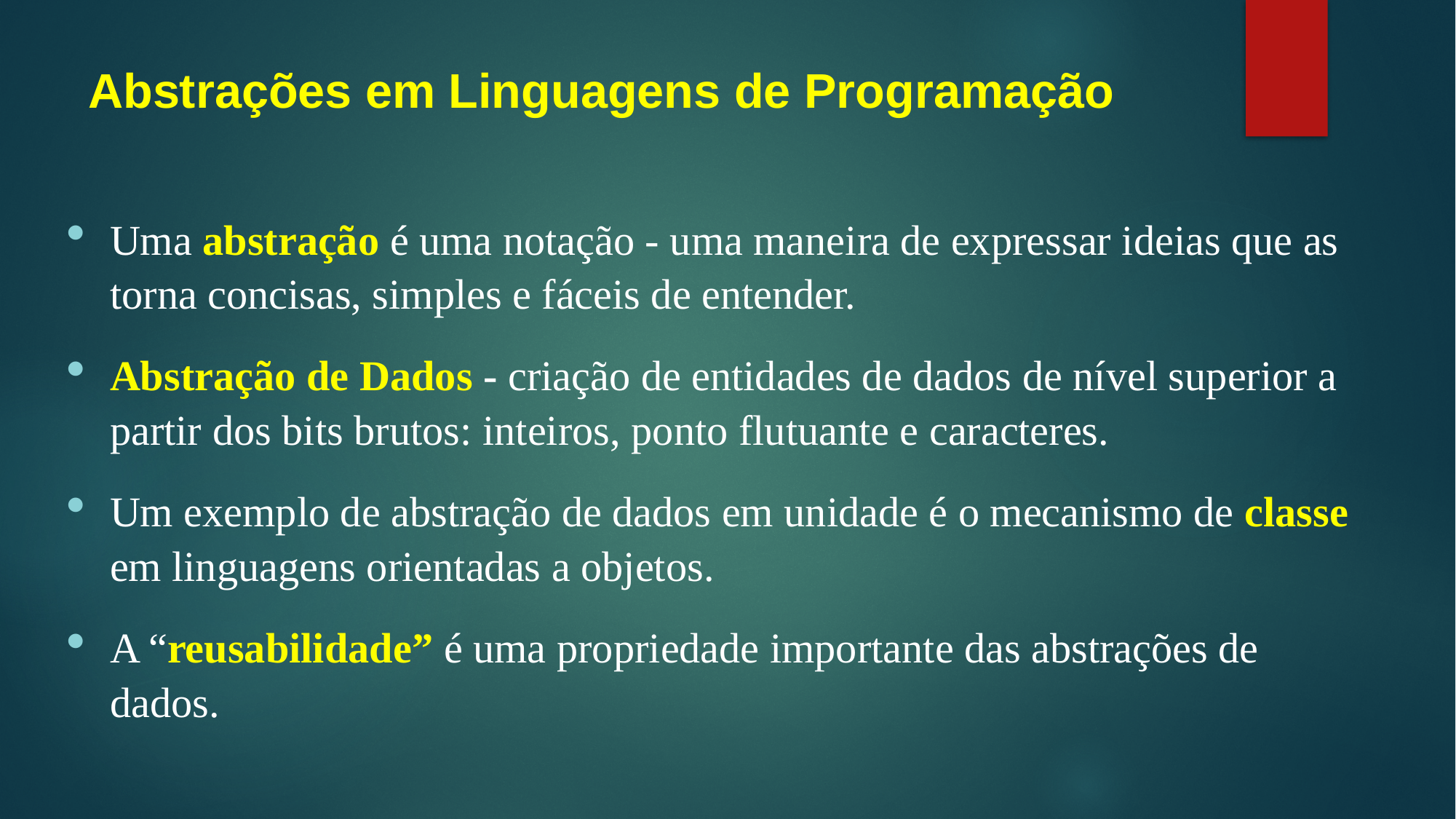

# Abstrações em Linguagens de Programação
Uma abstração é uma notação - uma maneira de expressar ideias que as torna concisas, simples e fáceis de entender.
Abstração de Dados - criação de entidades de dados de nível superior a partir dos bits brutos: inteiros, ponto flutuante e caracteres.
Um exemplo de abstração de dados em unidade é o mecanismo de classe em linguagens orientadas a objetos.
A “reusabilidade” é uma propriedade importante das abstrações de dados.